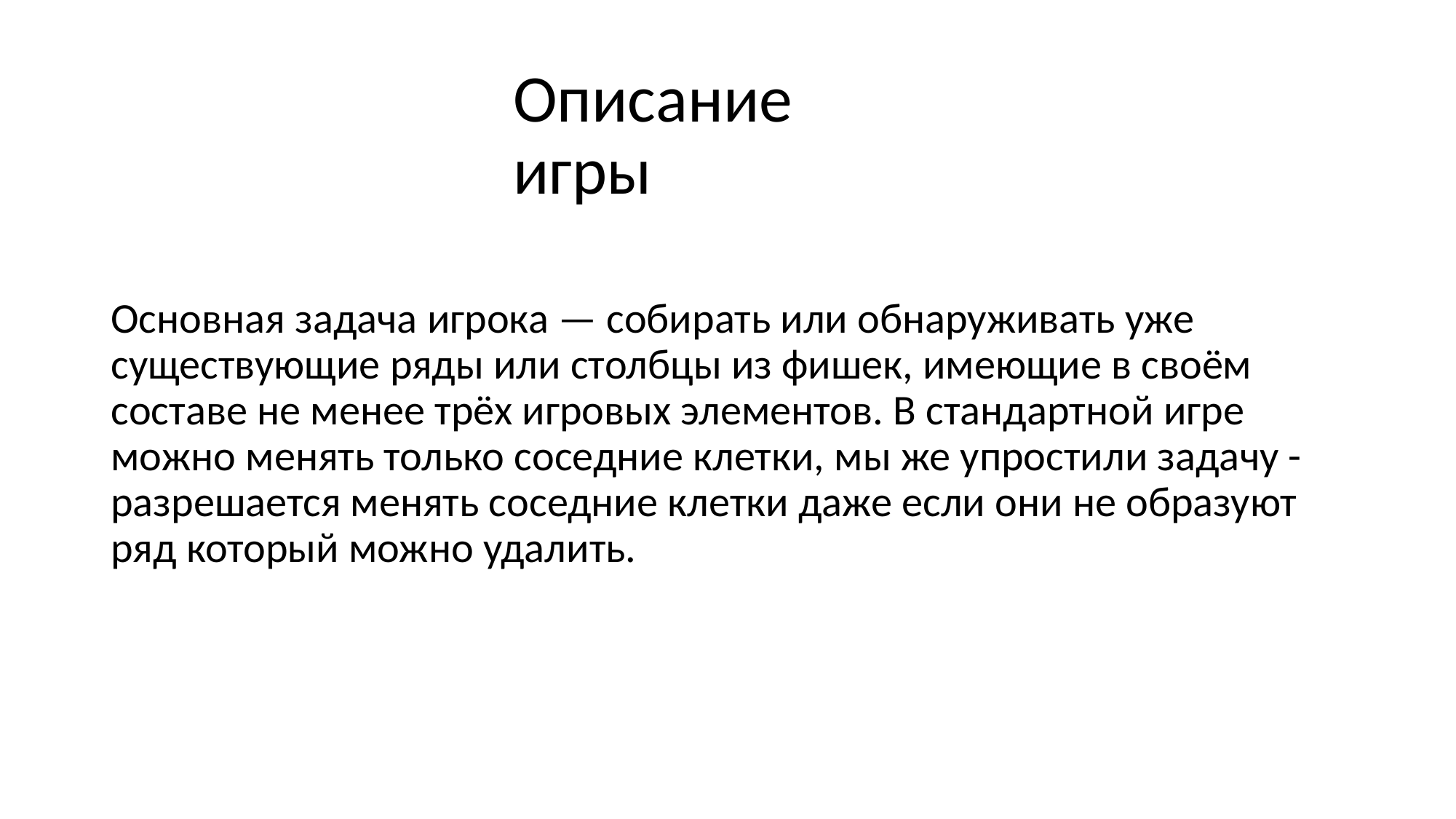

# Описание игры
Основная задача игрока — собирать или обнаруживать уже существующие ряды или столбцы из фишек, имеющие в своём составе не менее трёх игровых элементов. В стандартной игре можно менять только соседние клетки, мы же упростили задачу - разрешается менять соседние клетки даже если они не образуют ряд который можно удалить.